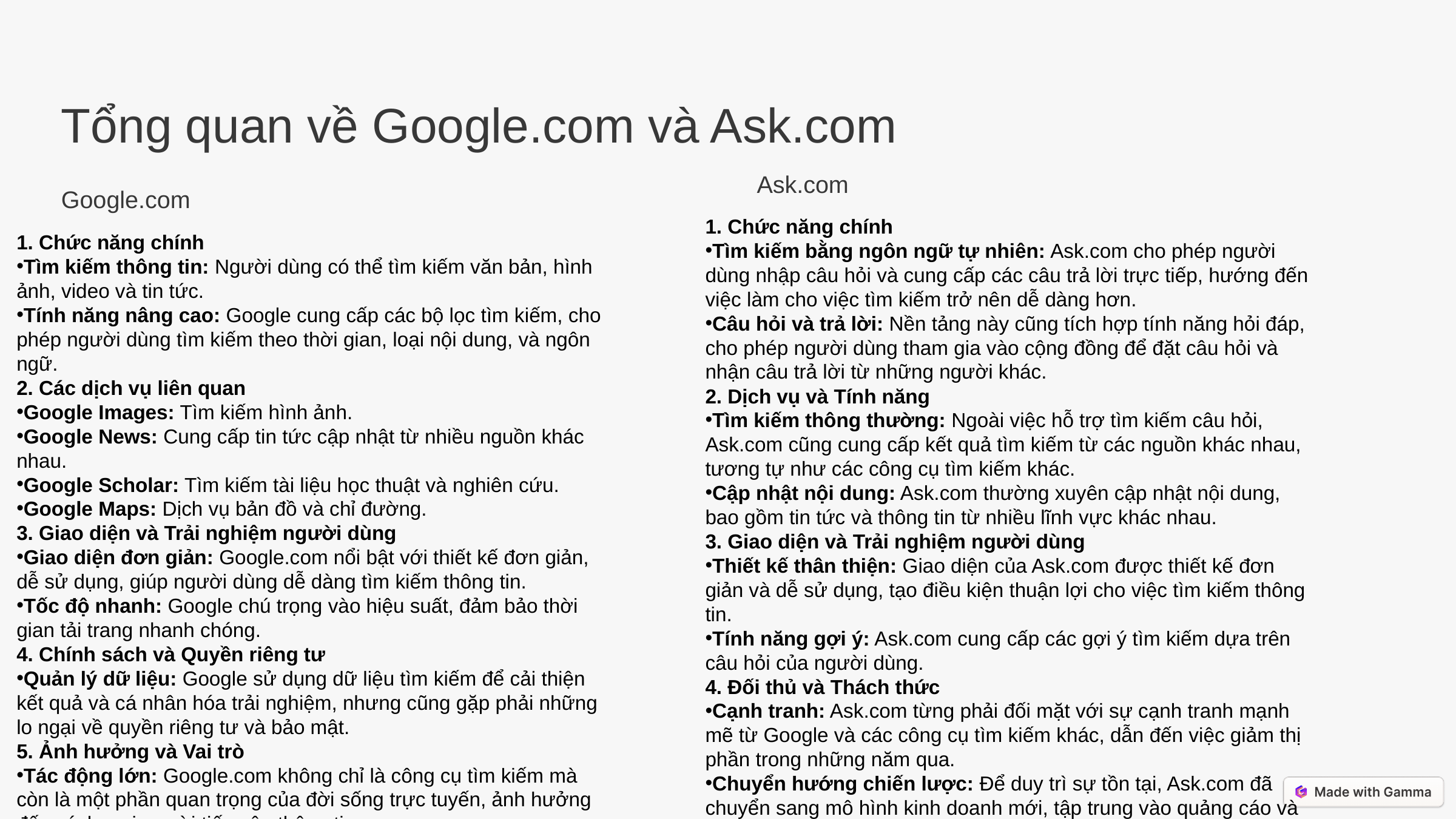

Tổng quan về Google.com và Ask.com
Ask.com
Google.com
1. Chức năng chính
Tìm kiếm bằng ngôn ngữ tự nhiên: Ask.com cho phép người dùng nhập câu hỏi và cung cấp các câu trả lời trực tiếp, hướng đến việc làm cho việc tìm kiếm trở nên dễ dàng hơn.
Câu hỏi và trả lời: Nền tảng này cũng tích hợp tính năng hỏi đáp, cho phép người dùng tham gia vào cộng đồng để đặt câu hỏi và nhận câu trả lời từ những người khác.
2. Dịch vụ và Tính năng
Tìm kiếm thông thường: Ngoài việc hỗ trợ tìm kiếm câu hỏi, Ask.com cũng cung cấp kết quả tìm kiếm từ các nguồn khác nhau, tương tự như các công cụ tìm kiếm khác.
Cập nhật nội dung: Ask.com thường xuyên cập nhật nội dung, bao gồm tin tức và thông tin từ nhiều lĩnh vực khác nhau.
3. Giao diện và Trải nghiệm người dùng
Thiết kế thân thiện: Giao diện của Ask.com được thiết kế đơn giản và dễ sử dụng, tạo điều kiện thuận lợi cho việc tìm kiếm thông tin.
Tính năng gợi ý: Ask.com cung cấp các gợi ý tìm kiếm dựa trên câu hỏi của người dùng.
4. Đối thủ và Thách thức
Cạnh tranh: Ask.com từng phải đối mặt với sự cạnh tranh mạnh mẽ từ Google và các công cụ tìm kiếm khác, dẫn đến việc giảm thị phần trong những năm qua.
Chuyển hướng chiến lược: Để duy trì sự tồn tại, Ask.com đã chuyển sang mô hình kinh doanh mới, tập trung vào quảng cáo và tiếp thị nội dung.
5. Hiện tại
Trạng thái hiện tại: Mặc dù không còn phổ biến như trước đây, Ask.com vẫn hoạt động như một công cụ tìm kiếm, nhưng chủ yếu phục vụ cho những người tìm kiếm thông tin cụ thể hơn.

1. Chức năng chính
Tìm kiếm thông tin: Người dùng có thể tìm kiếm văn bản, hình ảnh, video và tin tức.
Tính năng nâng cao: Google cung cấp các bộ lọc tìm kiếm, cho phép người dùng tìm kiếm theo thời gian, loại nội dung, và ngôn ngữ.
2. Các dịch vụ liên quan
Google Images: Tìm kiếm hình ảnh.
Google News: Cung cấp tin tức cập nhật từ nhiều nguồn khác nhau.
Google Scholar: Tìm kiếm tài liệu học thuật và nghiên cứu.
Google Maps: Dịch vụ bản đồ và chỉ đường.
3. Giao diện và Trải nghiệm người dùng
Giao diện đơn giản: Google.com nổi bật với thiết kế đơn giản, dễ sử dụng, giúp người dùng dễ dàng tìm kiếm thông tin.
Tốc độ nhanh: Google chú trọng vào hiệu suất, đảm bảo thời gian tải trang nhanh chóng.
4. Chính sách và Quyền riêng tư
Quản lý dữ liệu: Google sử dụng dữ liệu tìm kiếm để cải thiện kết quả và cá nhân hóa trải nghiệm, nhưng cũng gặp phải những lo ngại về quyền riêng tư và bảo mật.
5. Ảnh hưởng và Vai trò
Tác động lớn: Google.com không chỉ là công cụ tìm kiếm mà còn là một phần quan trọng của đời sống trực tuyến, ảnh hưởng đến cách mọi người tiếp cận thông tin.
Đổi mới liên tục: Google liên tục cập nhật thuật toán và tính năng mới để cải thiện chất lượng tìm kiếm